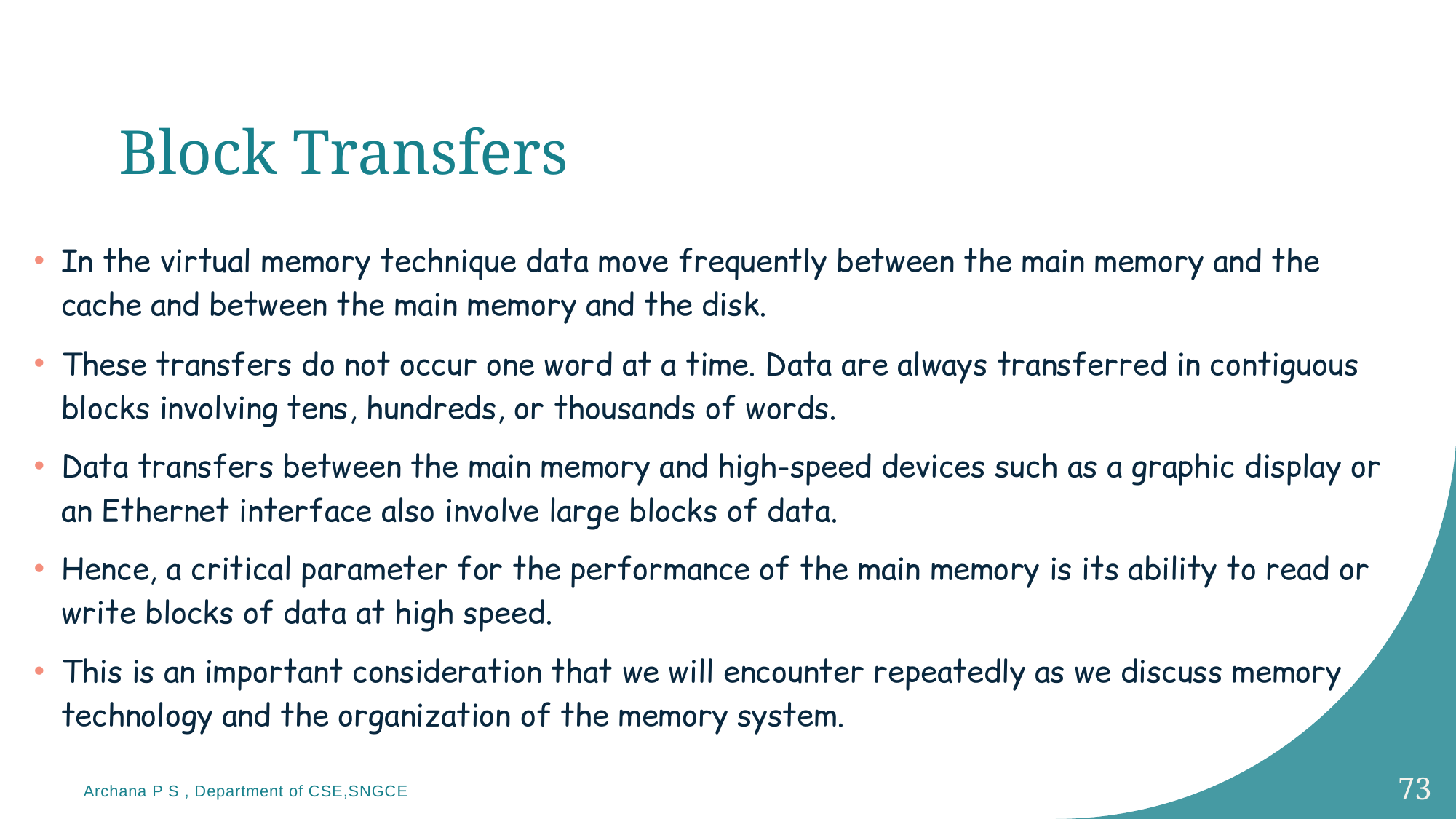

# Block Transfers
In the virtual memory technique data move frequently between the main memory and the cache and between the main memory and the disk.
These transfers do not occur one word at a time. Data are always transferred in contiguous blocks involving tens, hundreds, or thousands of words.
Data transfers between the main memory and high-speed devices such as a graphic display or an Ethernet interface also involve large blocks of data.
Hence, a critical parameter for the performance of the main memory is its ability to read or write blocks of data at high speed.
This is an important consideration that we will encounter repeatedly as we discuss memory technology and the organization of the memory system.
73
Archana P S , Department of CSE,SNGCE